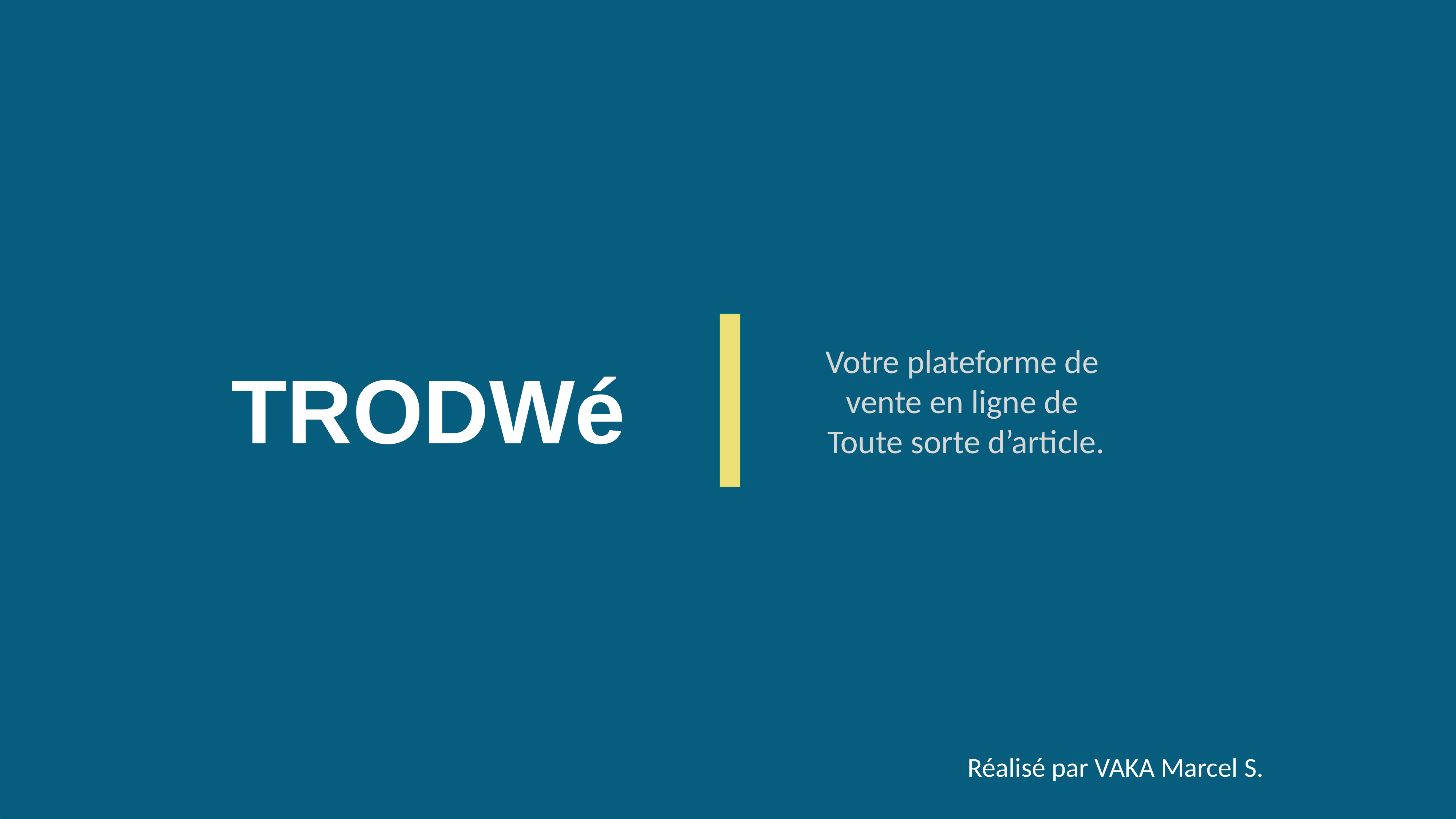

Votre plateforme de
vente en ligne de
Toute sorte d’article.
TRODWé
Réalisé par VAKA Marcel S.